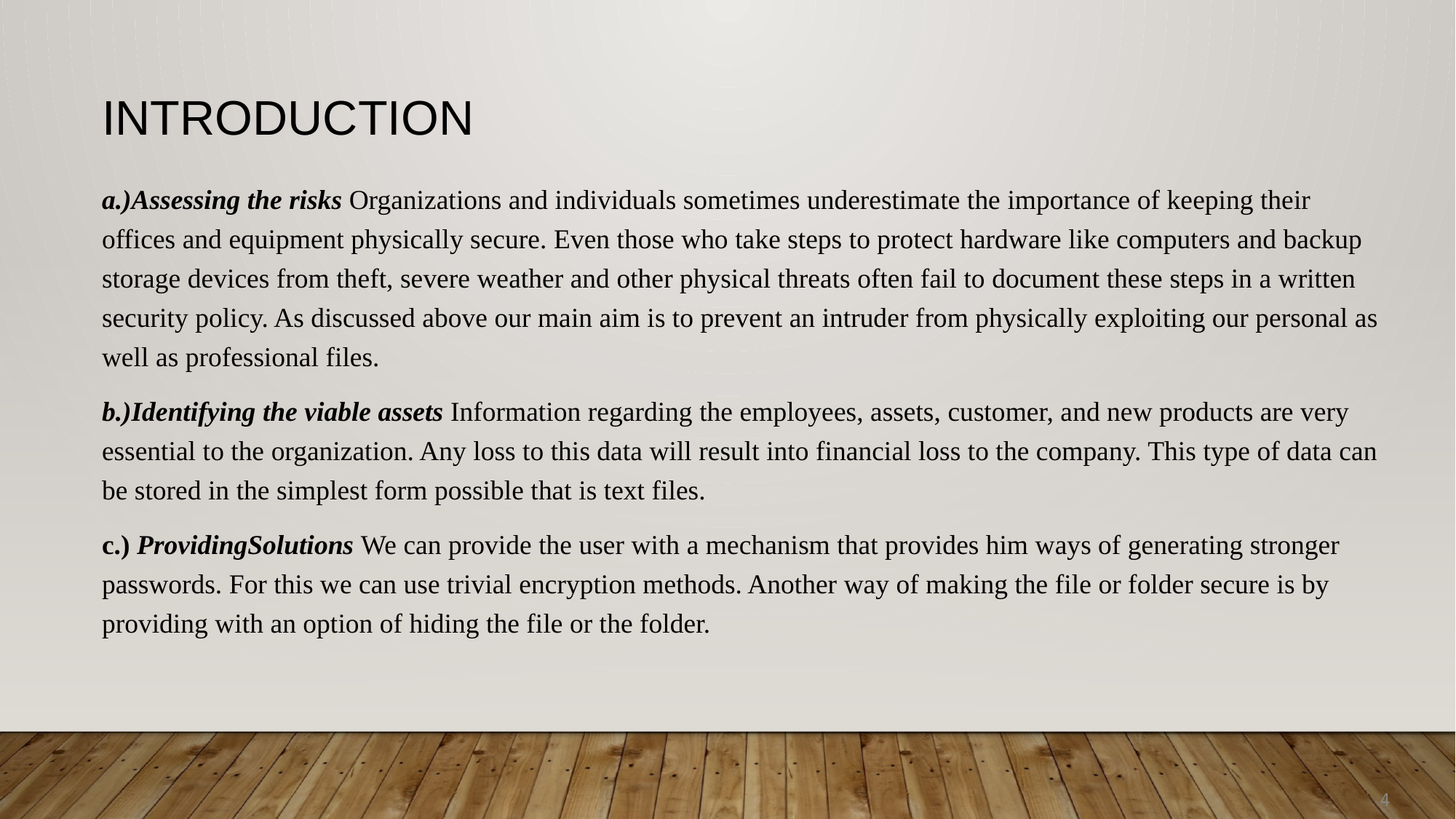

# INTRODUCTION
a.)Assessing the risks Organizations and individuals sometimes underestimate the importance of keeping their offices and equipment physically secure. Even those who take steps to protect hardware like computers and backup storage devices from theft, severe weather and other physical threats often fail to document these steps in a written security policy. As discussed above our main aim is to prevent an intruder from physically exploiting our personal as well as professional files.
b.)Identifying the viable assets Information regarding the employees, assets, customer, and new products are very essential to the organization. Any loss to this data will result into financial loss to the company. This type of data can be stored in the simplest form possible that is text files.
c.) ProvidingSolutions We can provide the user with a mechanism that provides him ways of generating stronger passwords. For this we can use trivial encryption methods. Another way of making the file or folder secure is by providing with an option of hiding the file or the folder.